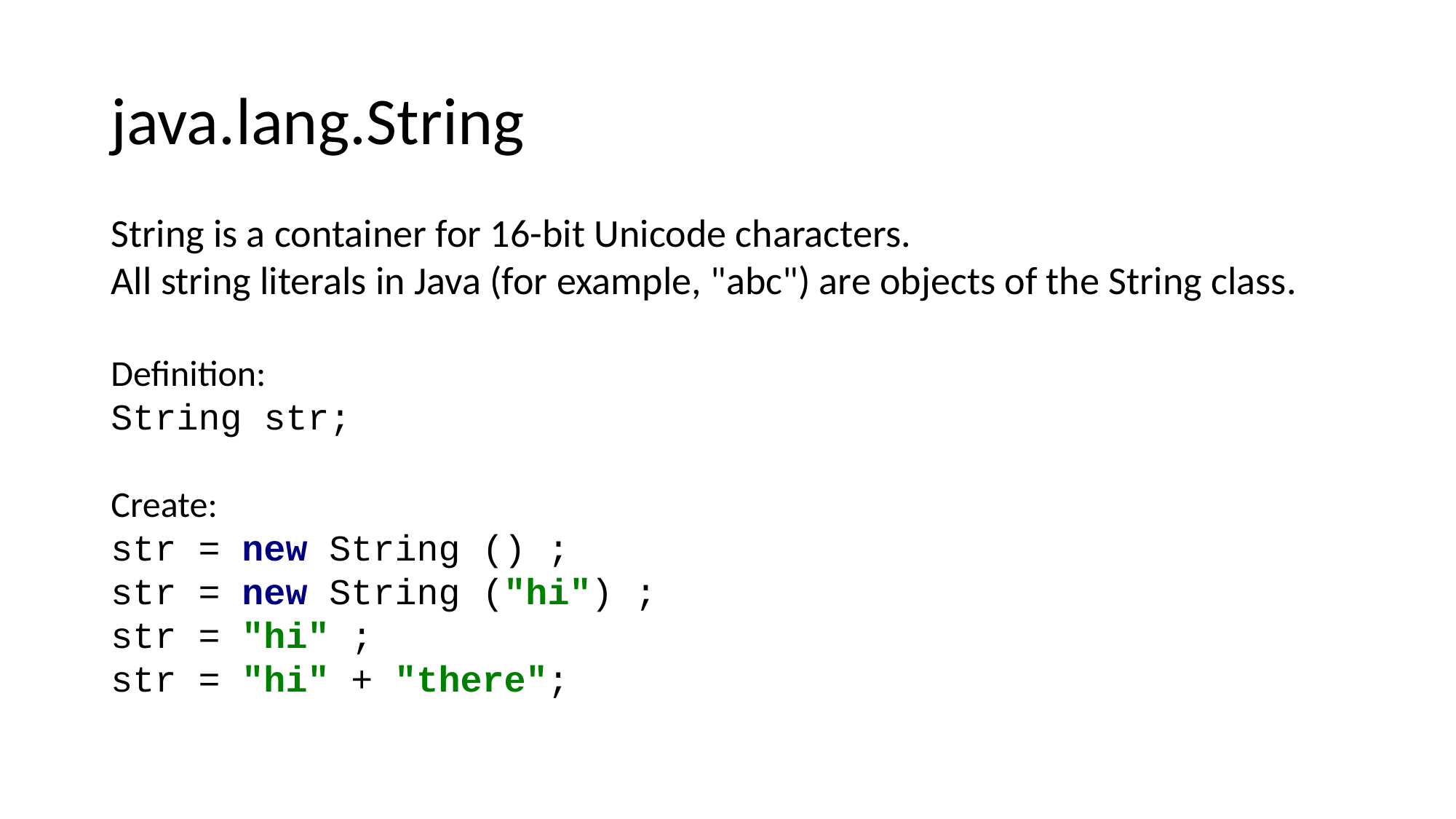

# java.lang.String
String is a container for 16-bit Unicode characters.
All string literals in Java (for example, "abc") are objects of the String class.

Definition:
String str;
Create:
str = new String () ;
str = new String ("hi") ;
str = "hi" ;
str = "hi" + "there";